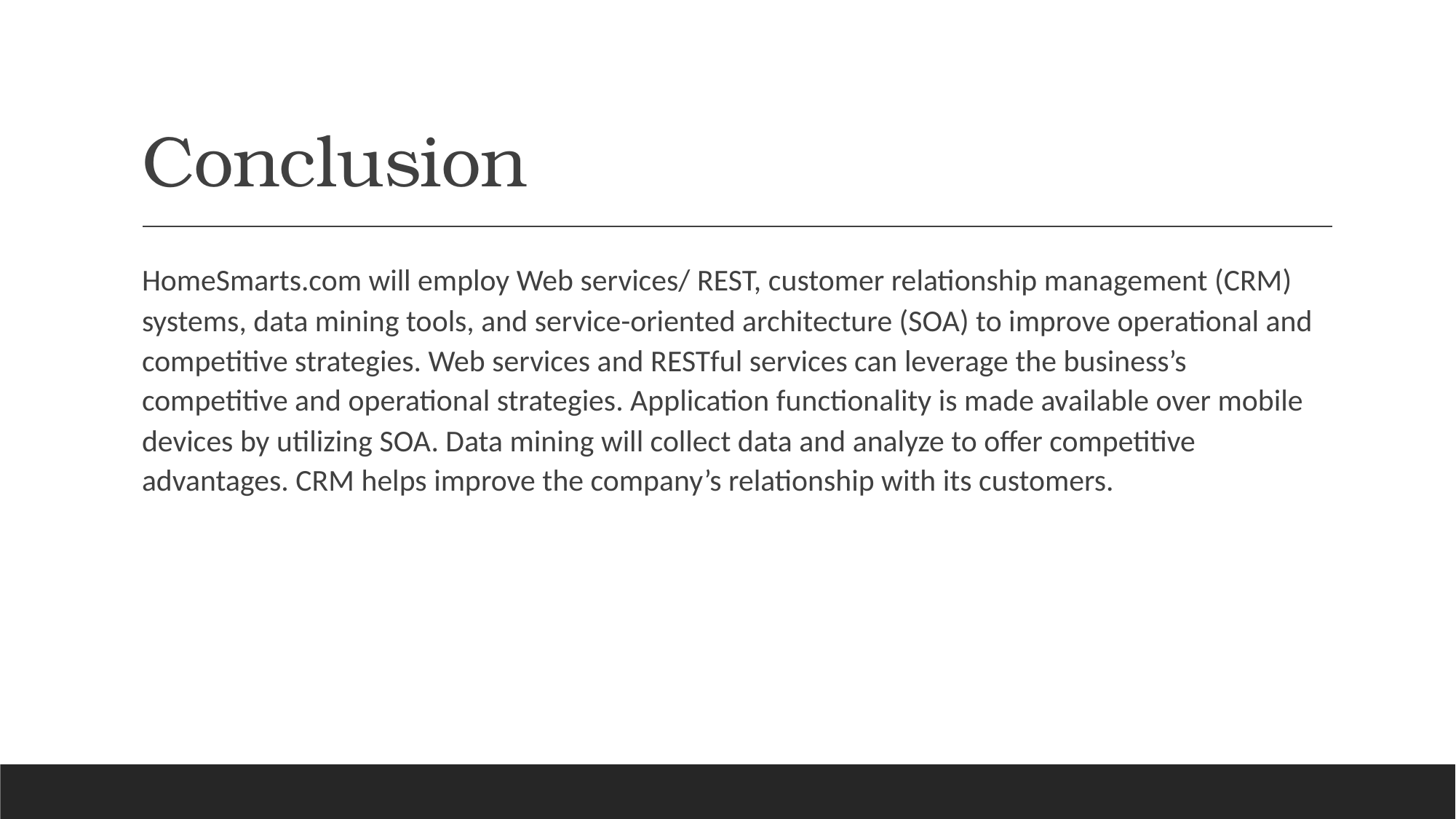

# Conclusion
HomeSmarts.com will employ Web services/ REST, customer relationship management (CRM) systems, data mining tools, and service-oriented architecture (SOA) to improve operational and competitive strategies. Web services and RESTful services can leverage the business’s competitive and operational strategies. Application functionality is made available over mobile devices by utilizing SOA. Data mining will collect data and analyze to offer competitive advantages. CRM helps improve the company’s relationship with its customers.